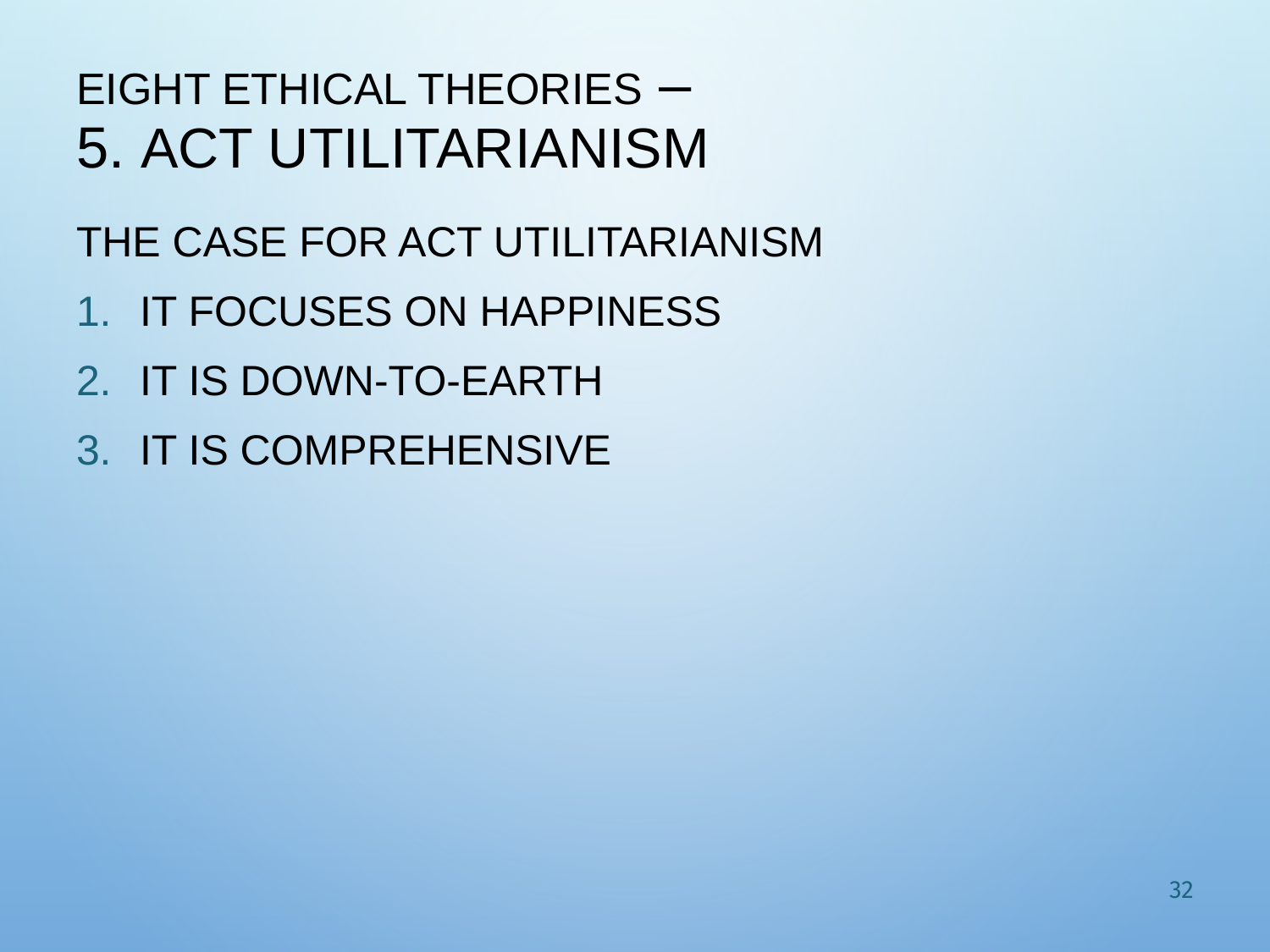

# Eight Ethical Theories – 5. Act Utilitarianism
The Case for Act Utilitarianism
It focuses on happiness
It is down-to-earth
It is comprehensive
32